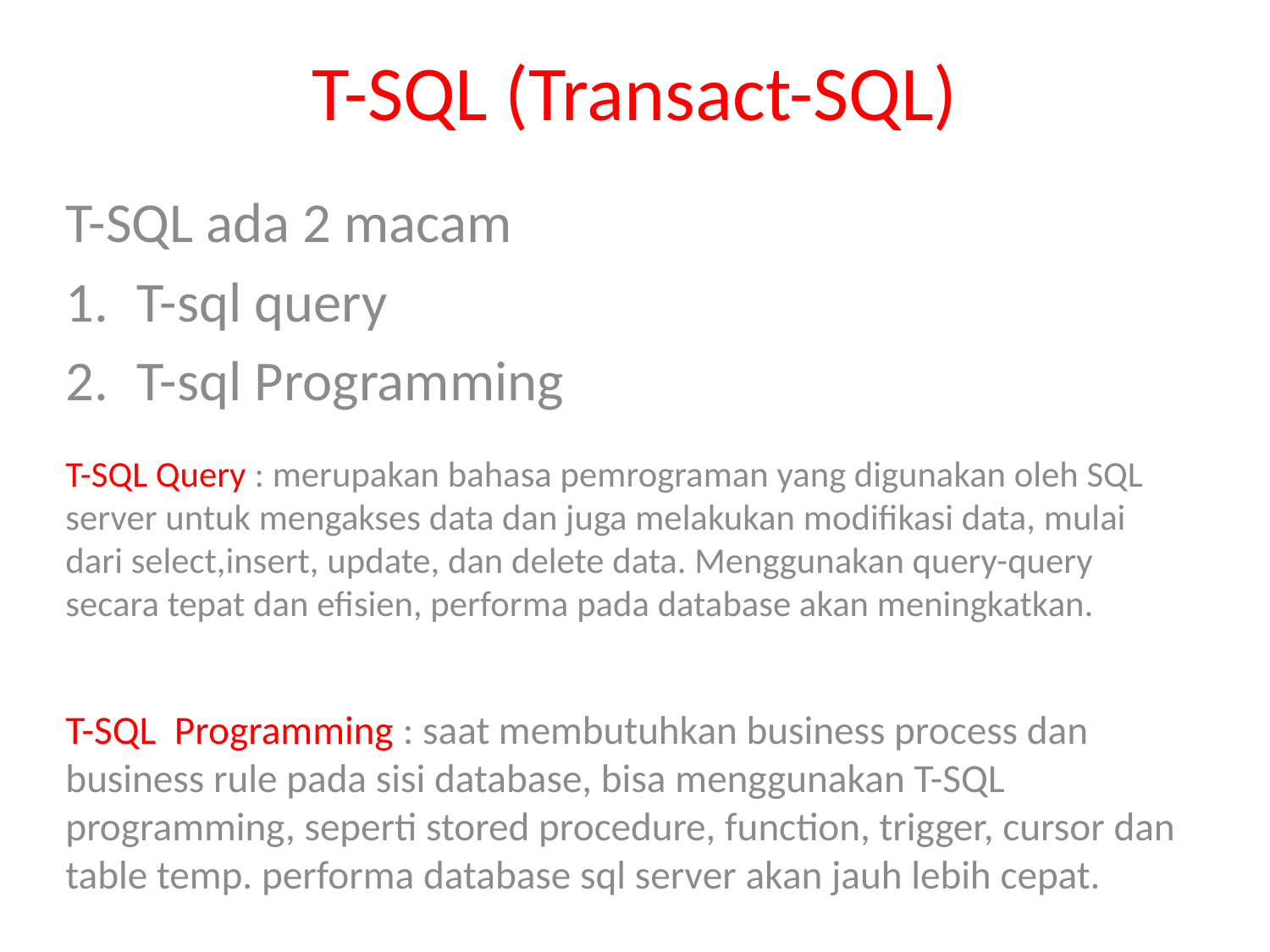

# T-SQL (Transact-SQL)
T-SQL ada 2 macam
T-sql query
T-sql Programming
T-SQL Query : merupakan bahasa pemrograman yang digunakan oleh SQL server untuk mengakses data dan juga melakukan modifikasi data, mulai dari select,insert, update, dan delete data. Menggunakan query-query secara tepat dan efisien, performa pada database akan meningkatkan.

T-SQL  Programming : saat membutuhkan business process dan business rule pada sisi database, bisa menggunakan T-SQL programming, seperti stored procedure, function, trigger, cursor dan table temp. performa database sql server akan jauh lebih cepat.